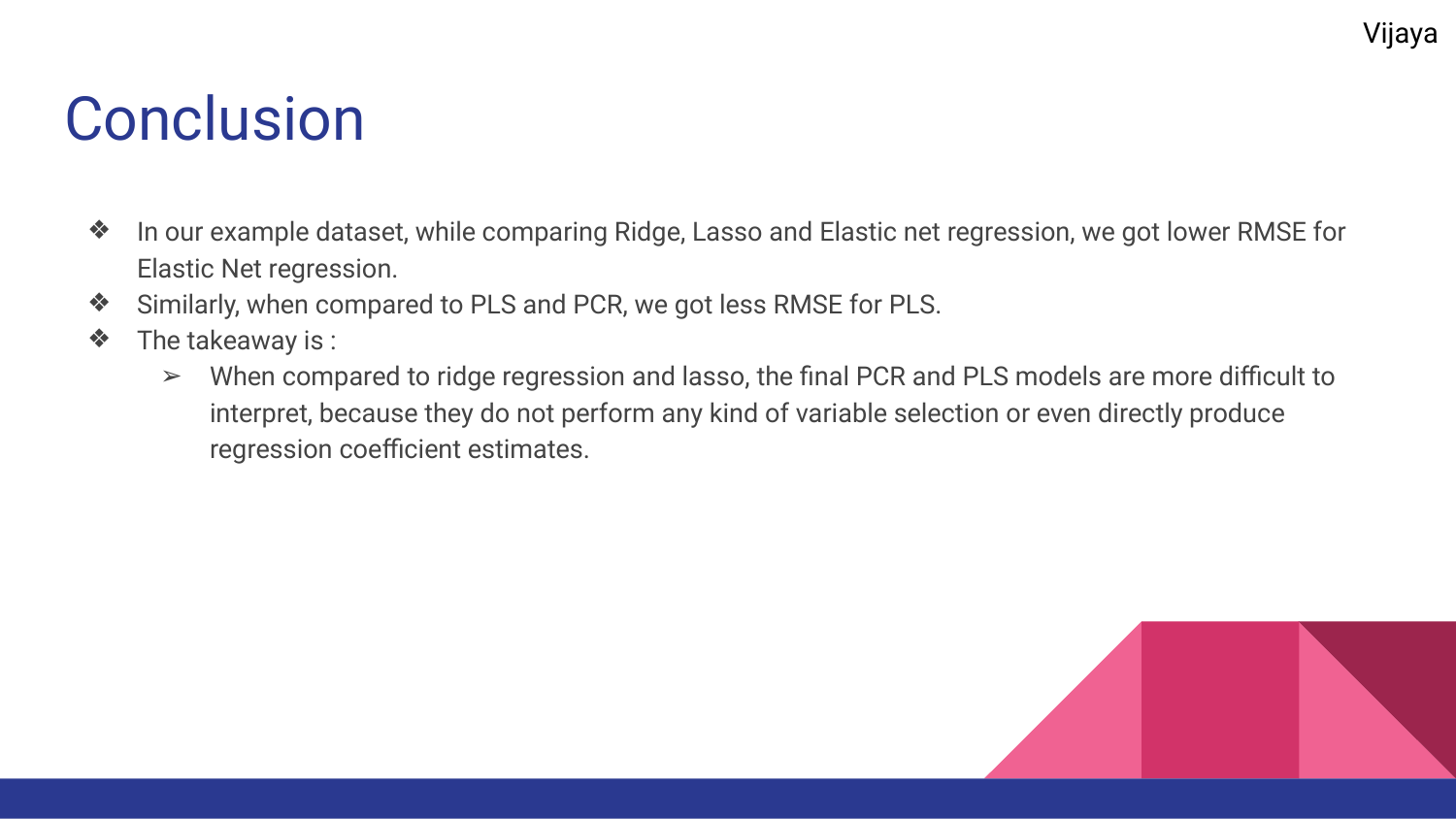

Vijaya
# Conclusion
In our example dataset, while comparing Ridge, Lasso and Elastic net regression, we got lower RMSE for Elastic Net regression.
Similarly, when compared to PLS and PCR, we got less RMSE for PLS.
The takeaway is :
When compared to ridge regression and lasso, the final PCR and PLS models are more difficult to interpret, because they do not perform any kind of variable selection or even directly produce regression coefficient estimates.